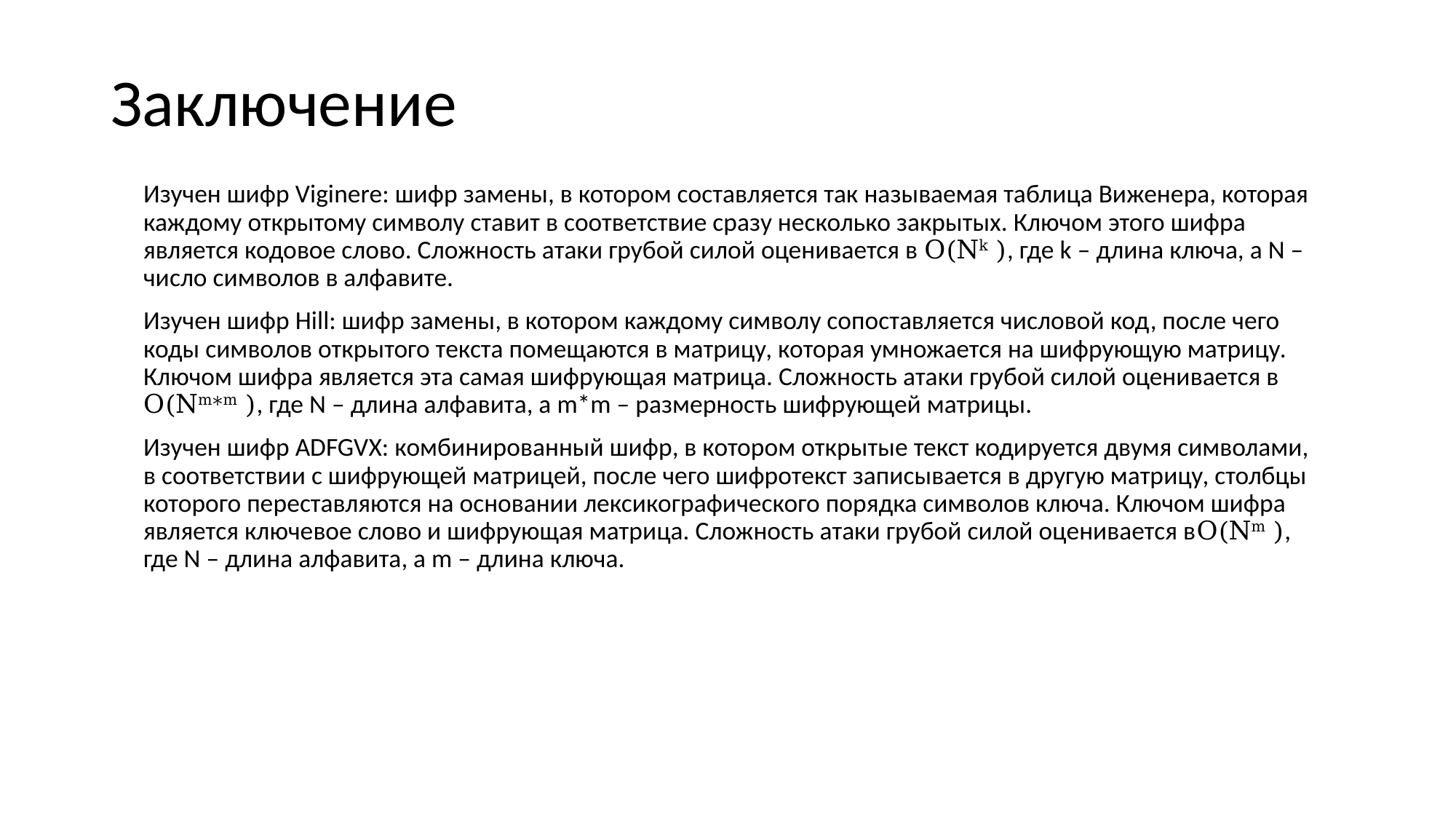

# Заключение
Изучен шифр Viginere: шифр замены, в котором составляется так называемая таблица Виженера, которая каждому открытому символу ставит в соответствие сразу несколько закрытых. Ключом этого шифра является кодовое слово. Сложность атаки грубой силой оценивается в O(Nk ), где k – длина ключа, а N – число символов в алфавите.
Изучен шифр Hill: шифр замены, в котором каждому символу сопоставляется числовой код, после чего коды символов открытого текста помещаются в матрицу, которая умножается на шифрующую матрицу. Ключом шифра является эта самая шифрующая матрица. Сложность атаки грубой силой оценивается в O(Nm∗m ), где N – длина алфавита, а m*m – размерность шифрующей матрицы.
Изучен шифр ADFGVX: комбинированный шифр, в котором открытые текст кодируется двумя символами, в соответствии с шифрующей матрицей, после чего шифротекст записывается в другую матрицу, столбцы которого переставляются на основании лексикографического порядка символов ключа. Ключом шифра является ключевое слово и шифрующая матрица. Сложность атаки грубой силой оценивается вO(Nm ), где N – длина алфавита, а m – длина ключа.